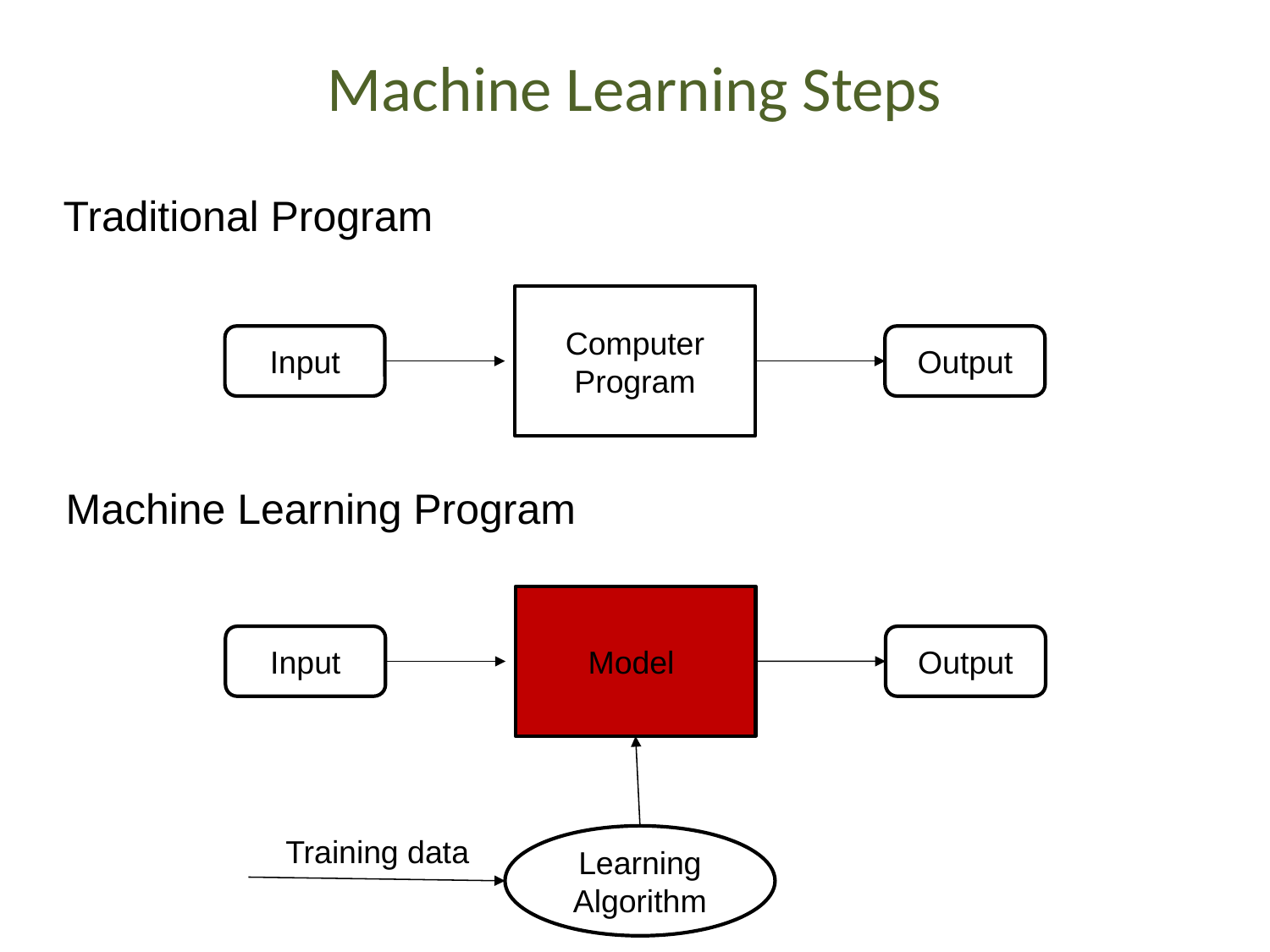

Machine Learning Steps
Traditional Program
Computer
Program
Input
Output
Machine Learning Program
Model
Input
Output
Training data
Learning Algorithm